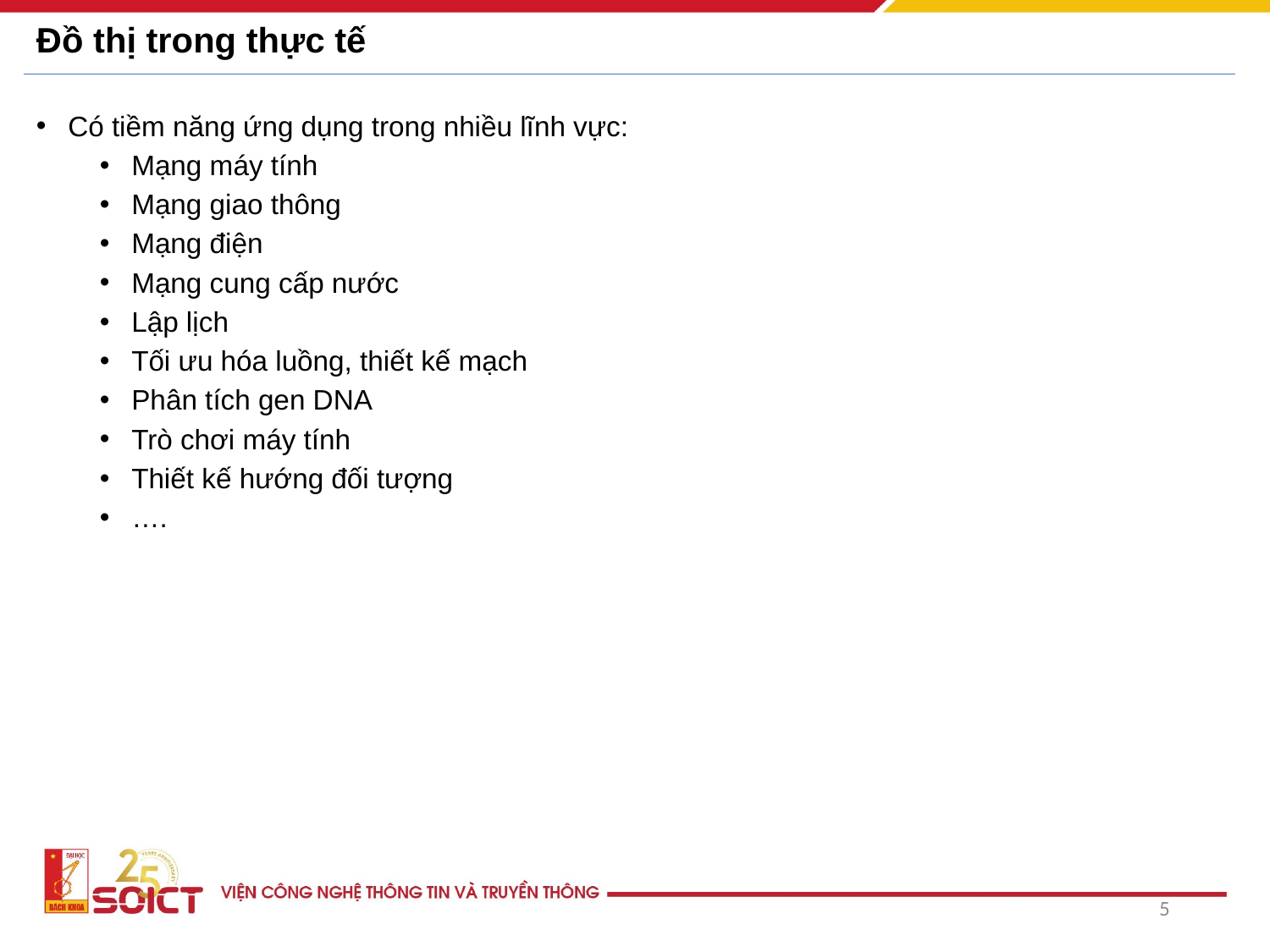

# Đồ thị trong thực tế
Có tiềm năng ứng dụng trong nhiều lĩnh vực:
Mạng máy tính
Mạng giao thông
Mạng điện
Mạng cung cấp nước
Lập lịch
Tối ưu hóa luồng, thiết kế mạch
Phân tích gen DNA
Trò chơi máy tính
Thiết kế hướng đối tượng
….
5